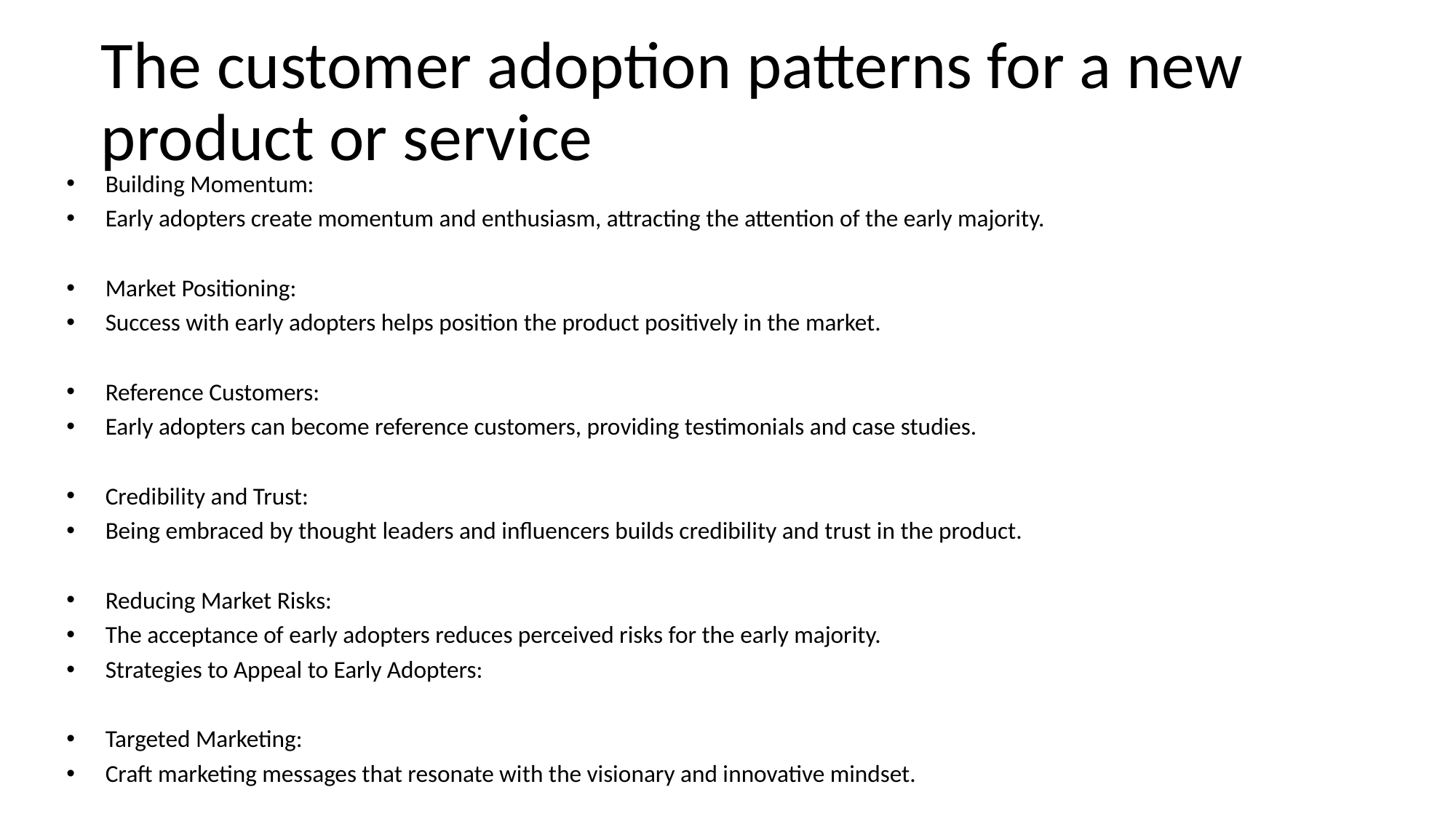

# The customer adoption patterns for a new product or service
Building Momentum:
Early adopters create momentum and enthusiasm, attracting the attention of the early majority.

Market Positioning:
Success with early adopters helps position the product positively in the market.

Reference Customers:
Early adopters can become reference customers, providing testimonials and case studies.

Credibility and Trust:
Being embraced by thought leaders and influencers builds credibility and trust in the product.

Reducing Market Risks:
The acceptance of early adopters reduces perceived risks for the early majority.
Strategies to Appeal to Early Adopters:

Targeted Marketing:
Craft marketing messages that resonate with the visionary and innovative mindset.